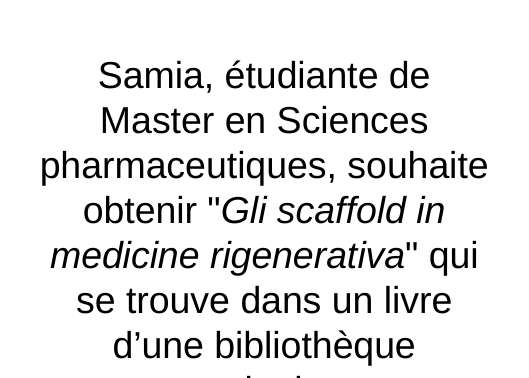

Samia, étudiante de Master en Sciences pharmaceutiques, souhaite obtenir "Gli scaffold in medicine rigenerativa" qui se trouve dans un livre d’une bibliothèque tessinoise.